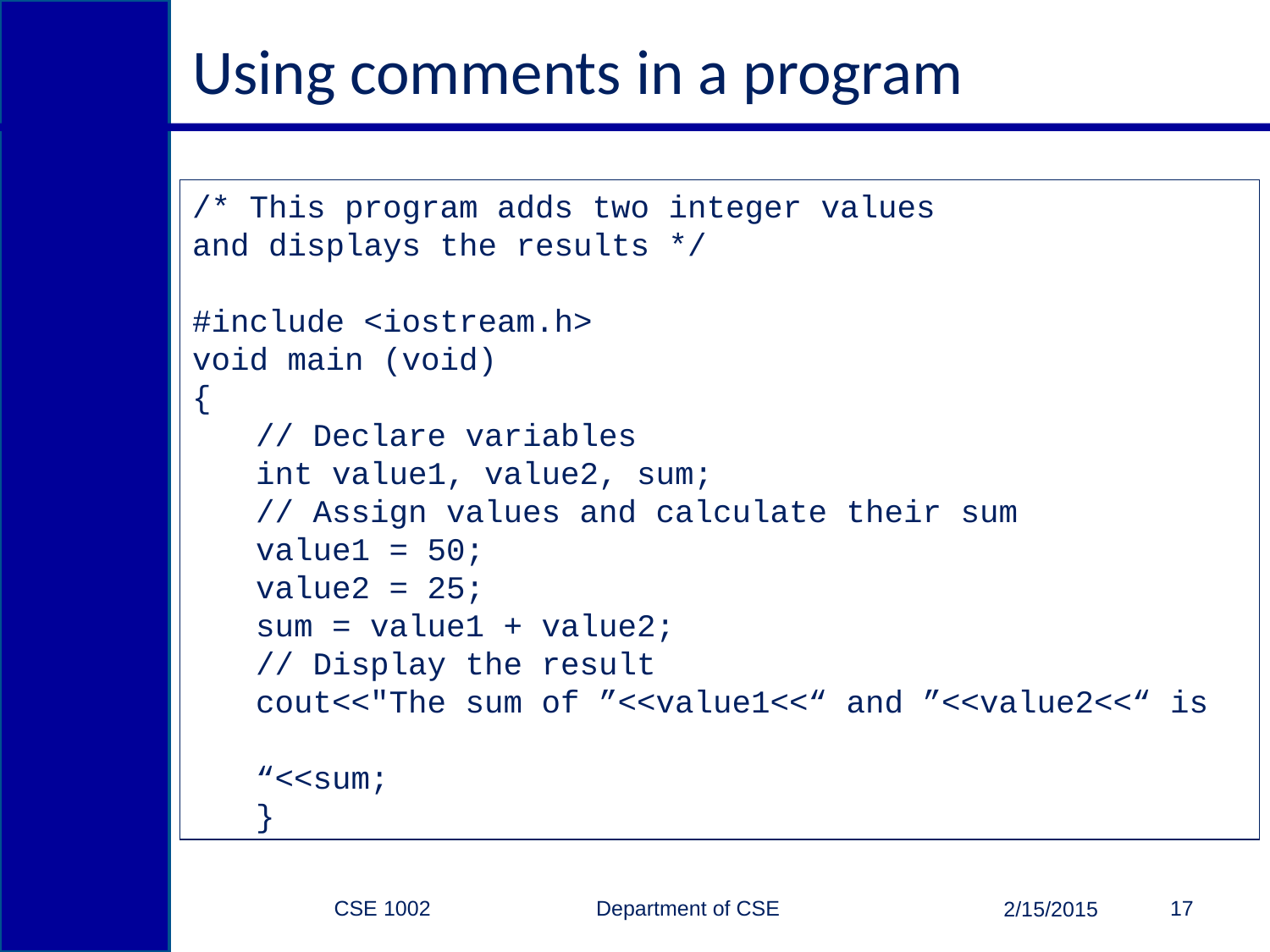

# Using comments in a program

/* This program adds two integer values
and displays the results */

#include <iostream.h>
void main (void)
{
// Declare variables
int value1, value2, sum;
// Assign values and calculate their sum
value1 = 50;
value2 = 25;
sum = value1 + value2;
// Display the result
cout<<"The sum of ”<<value1<<“ and ”<<value2<<“ is 							“<<sum;
}
CSE 1002                            Department of CSE
17
2/15/2015